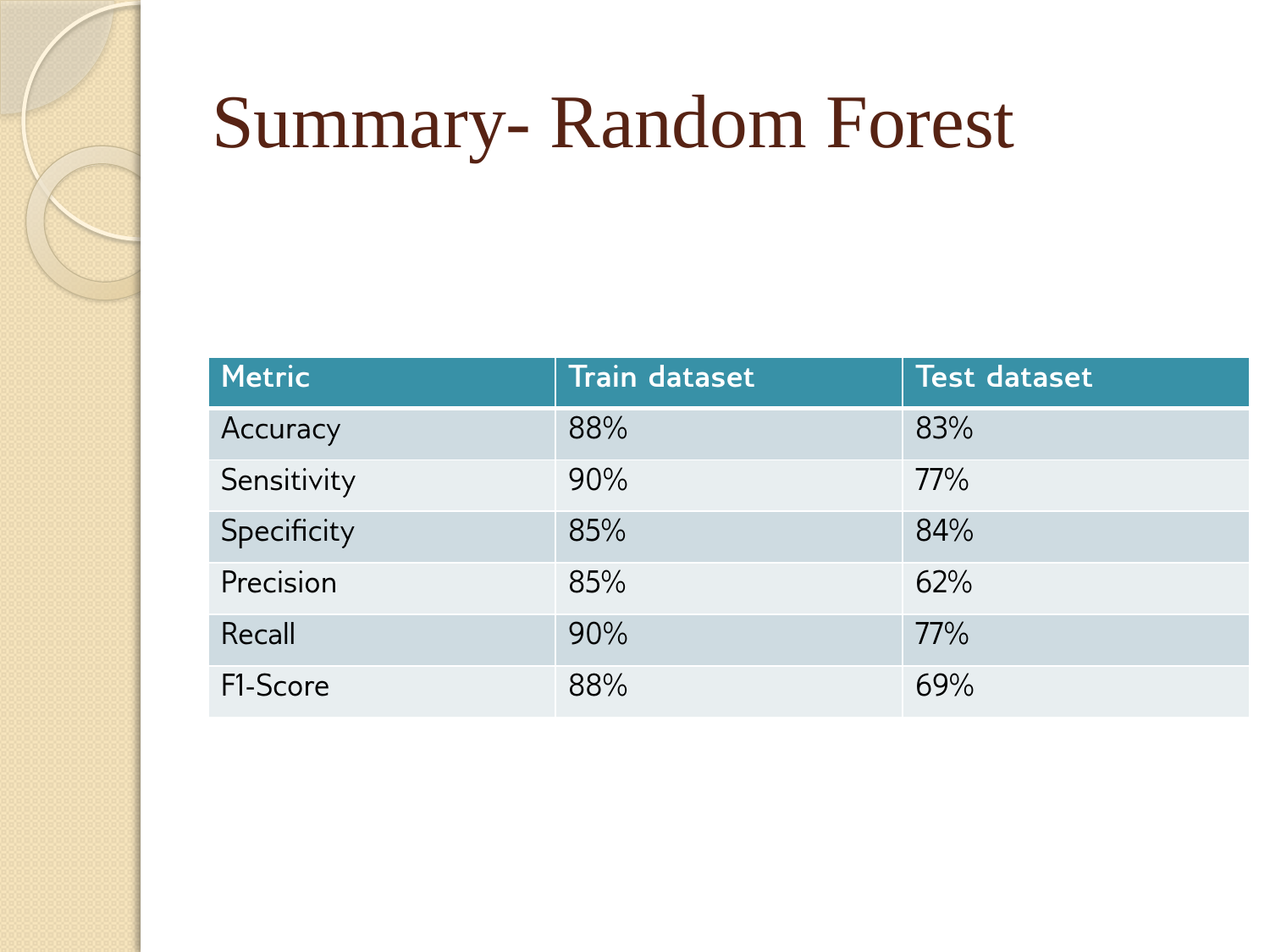

# Summary- Random Forest
| Metric | Train dataset | Test dataset |
| --- | --- | --- |
| Accuracy | 88% | 83% |
| Sensitivity | 90% | 77% |
| Specificity | 85% | 84% |
| Precision | 85% | 62% |
| Recall | 90% | 77% |
| F1-Score | 88% | 69% |